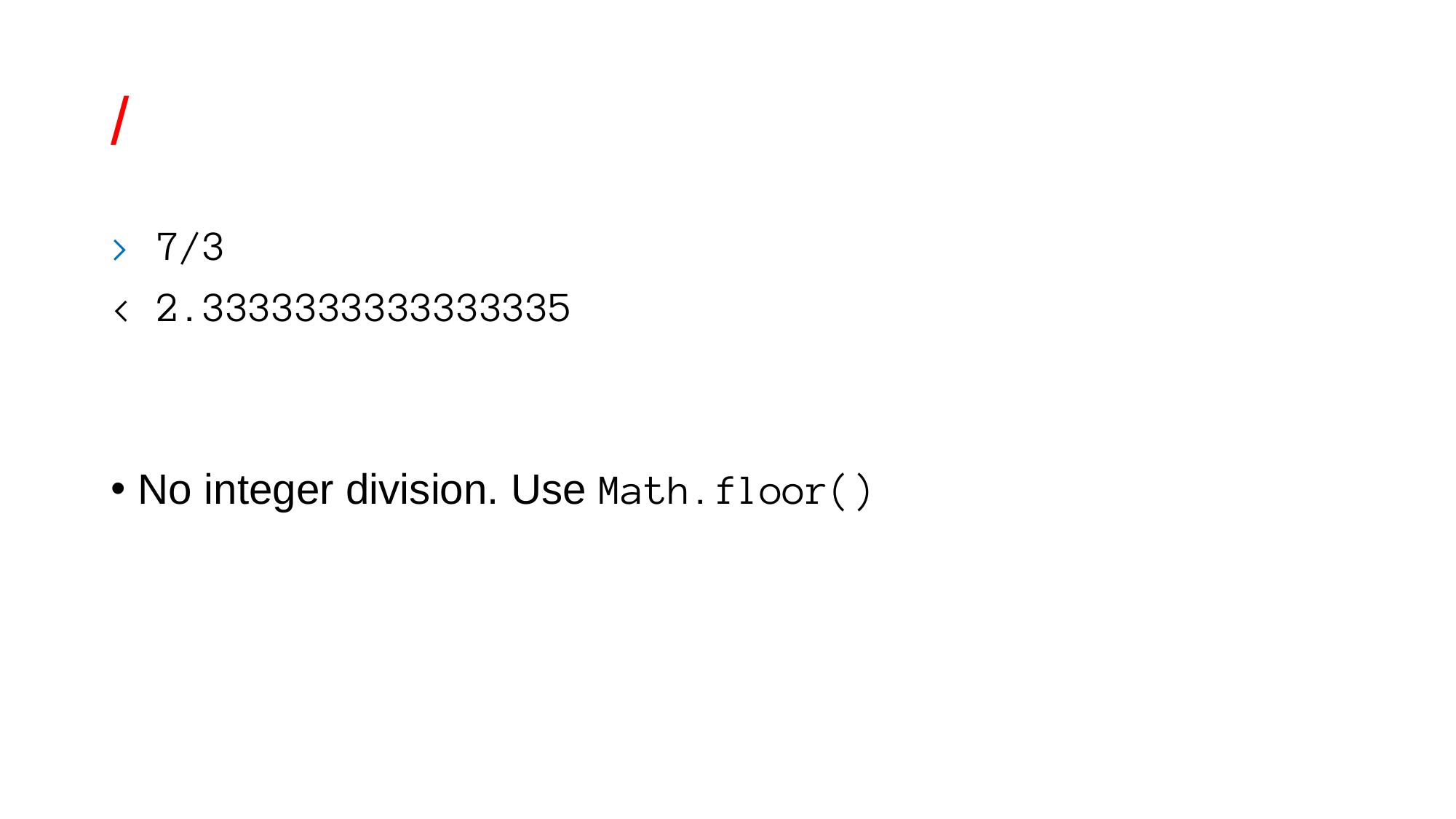

# /
> 7/3
< 2.3333333333333335

No integer division. Use Math.floor()